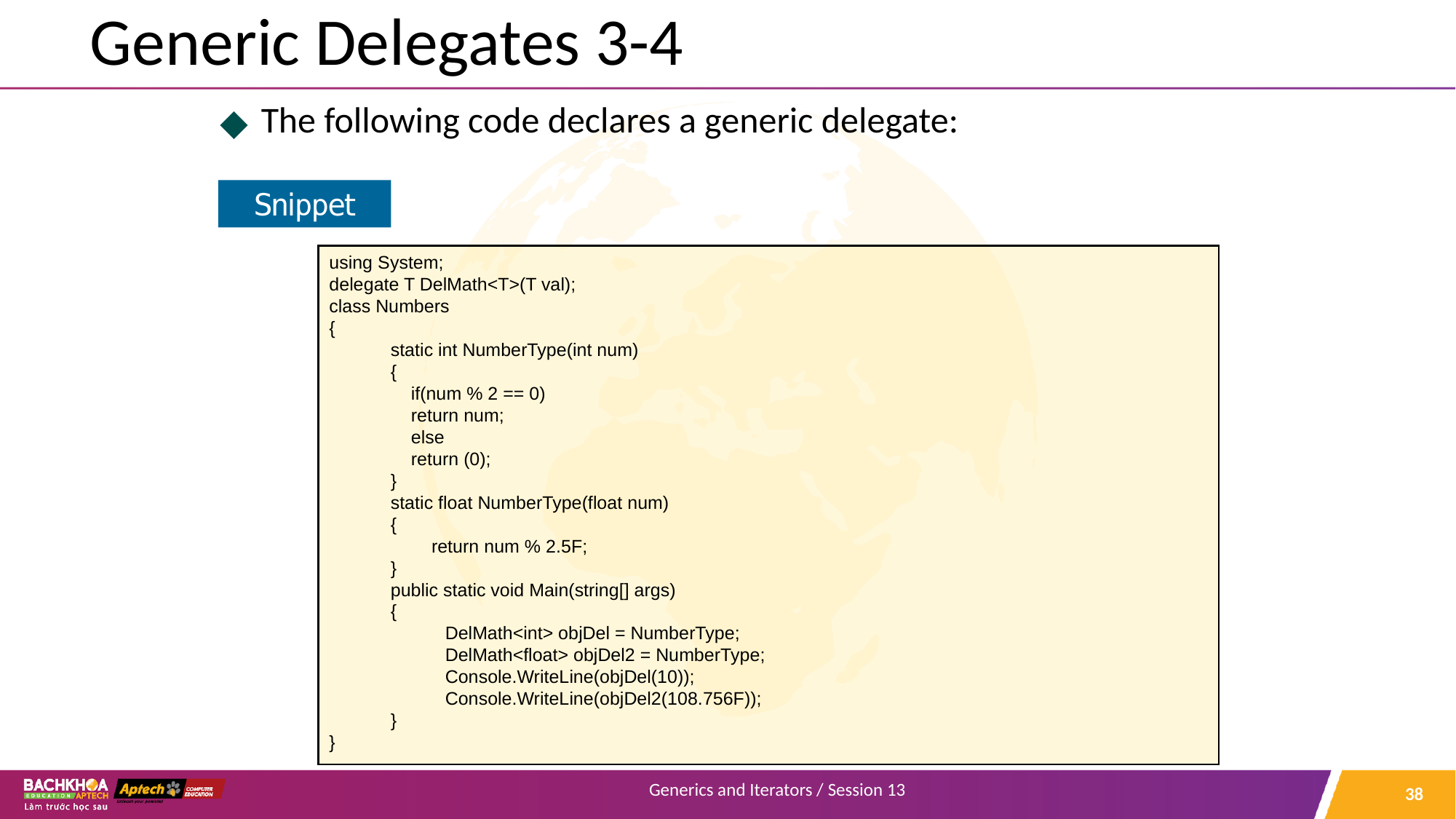

# Generic Delegates 3-4
The following code declares a generic delegate:

Snippet
using System;
delegate T DelMath<T>(T val);
class Numbers
{
static int NumberType(int num)
{
if(num % 2 == 0)
return num;
else
return (0);
}
static float NumberType(float num)
{
return num % 2.5F;
}
public static void Main(string[] args)
{
DelMath<int> objDel = NumberType;
DelMath<float> objDel2 = NumberType;
Console.WriteLine(objDel(10));
Console.WriteLine(objDel2(108.756F));
}
}

38
Generics and Iterators / Session 13